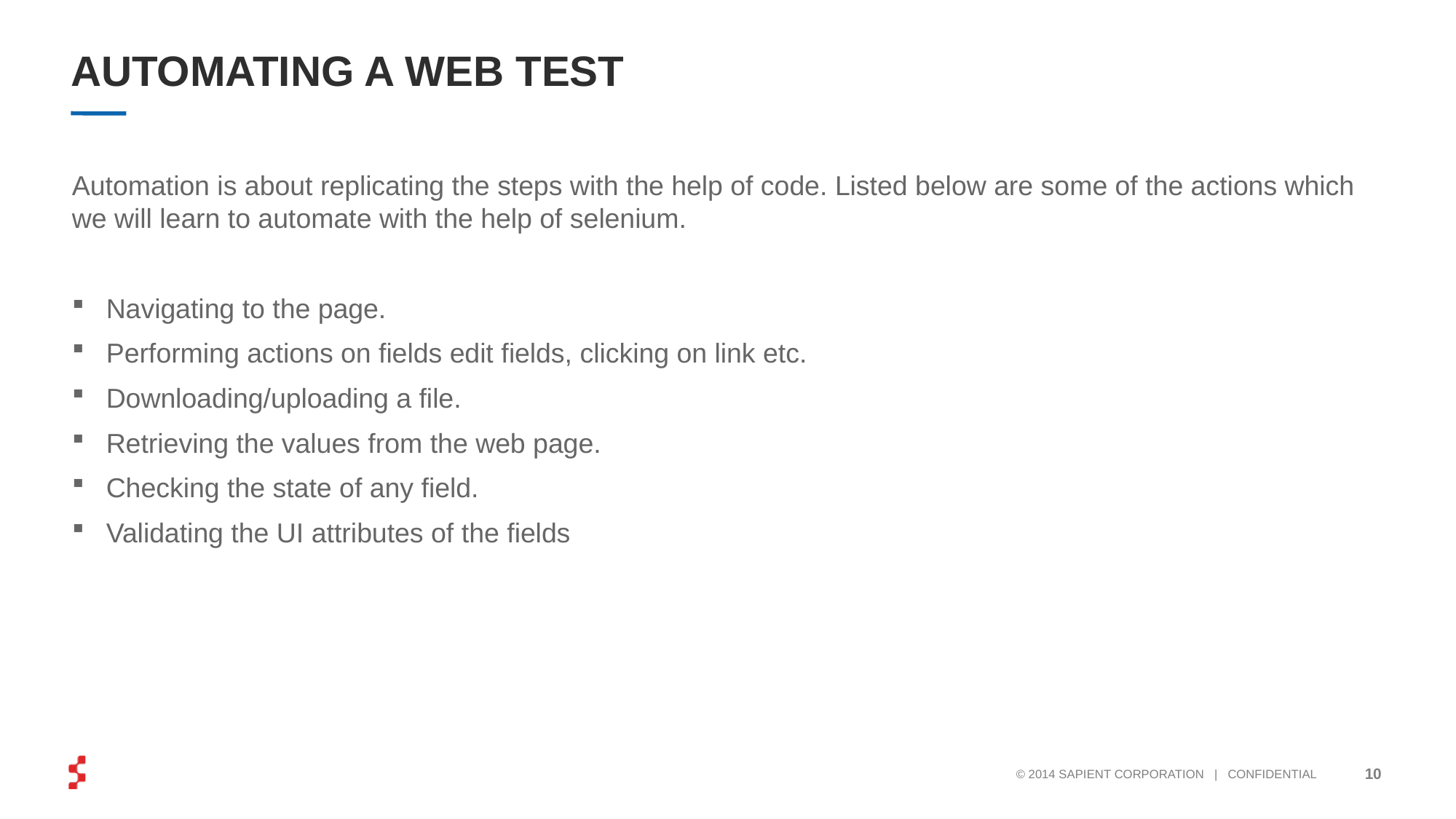

# AUTOMATING A WEB TEST
Automation is about replicating the steps with the help of code. Listed below are some of the actions which we will learn to automate with the help of selenium.

Navigating to the page.
Performing actions on fields edit fields, clicking on link etc.
Downloading/uploading a file.
Retrieving the values from the web page.
Checking the state of any field.
Validating the UI attributes of the fields